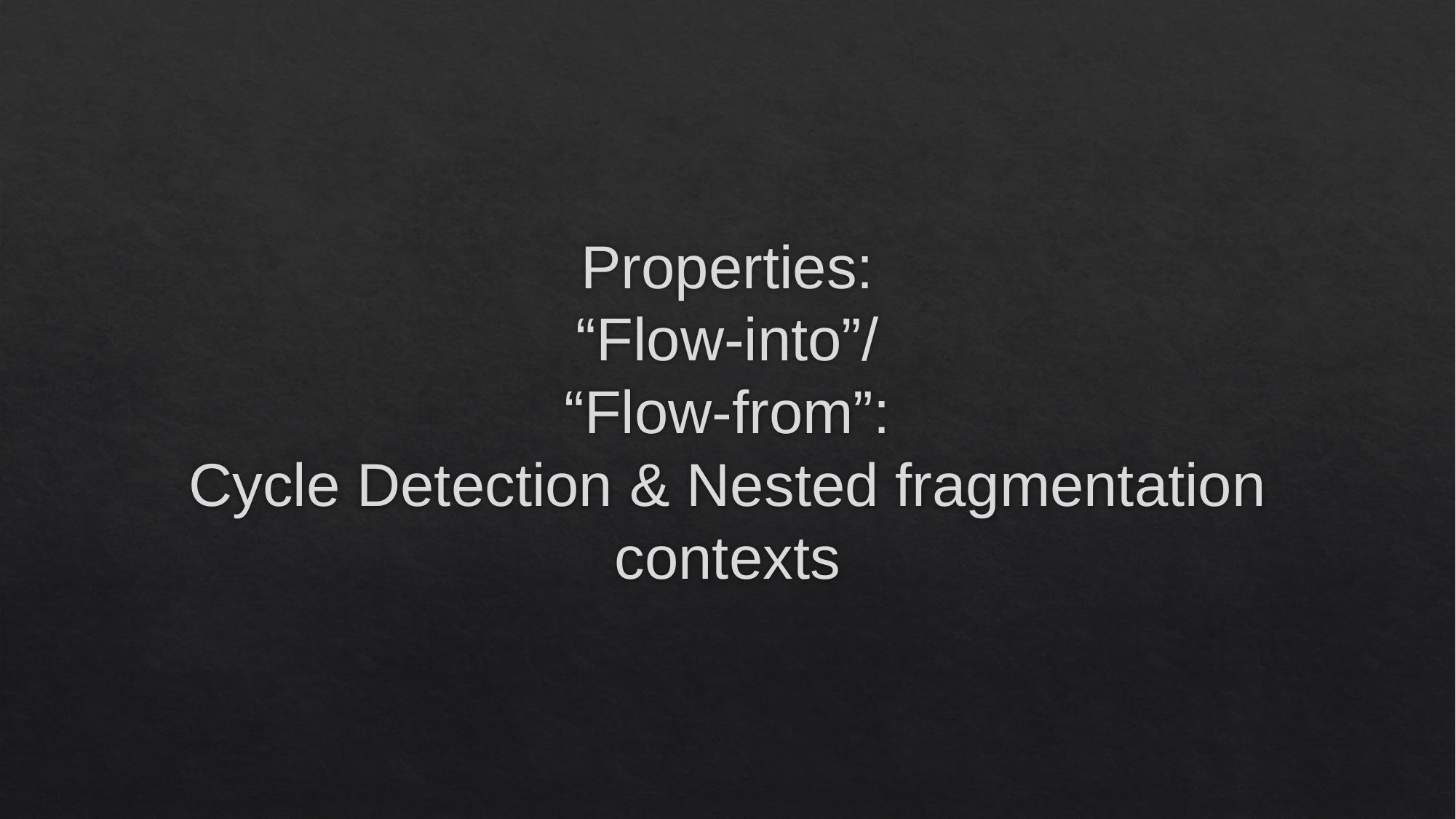

# Properties: “Flow-into”/ “Flow-from”: Cycle Detection & Nested fragmentation contexts